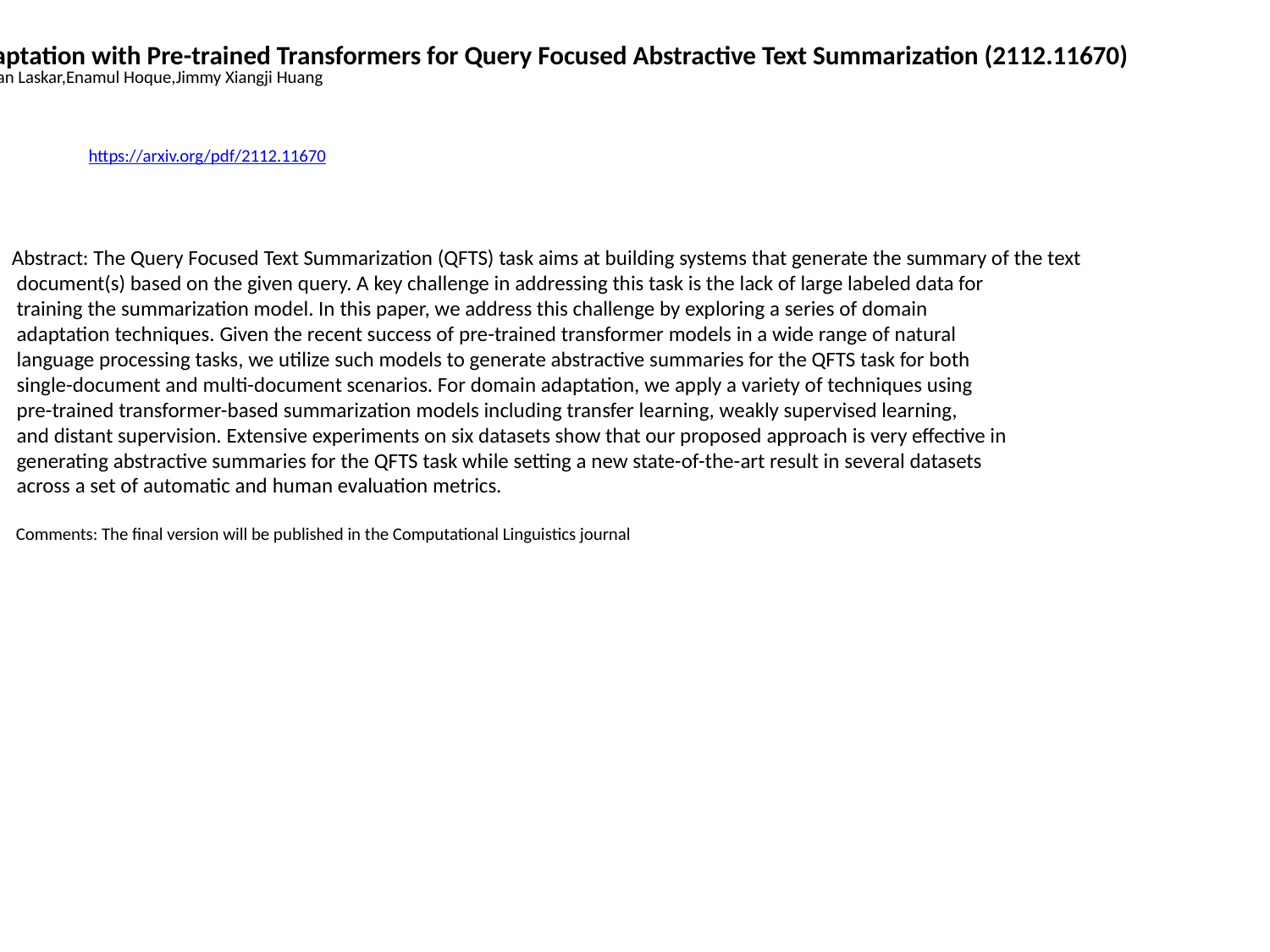

Domain Adaptation with Pre-trained Transformers for Query Focused Abstractive Text Summarization (2112.11670)
Md Tahmid Rahman Laskar,Enamul Hoque,Jimmy Xiangji Huang

https://arxiv.org/pdf/2112.11670

Abstract: The Query Focused Text Summarization (QFTS) task aims at building systems that generate the summary of the text
 document(s) based on the given query. A key challenge in addressing this task is the lack of large labeled data for
 training the summarization model. In this paper, we address this challenge by exploring a series of domain
 adaptation techniques. Given the recent success of pre-trained transformer models in a wide range of natural
 language processing tasks, we utilize such models to generate abstractive summaries for the QFTS task for both
 single-document and multi-document scenarios. For domain adaptation, we apply a variety of techniques using
 pre-trained transformer-based summarization models including transfer learning, weakly supervised learning,
 and distant supervision. Extensive experiments on six datasets show that our proposed approach is very effective in
 generating abstractive summaries for the QFTS task while setting a new state-of-the-art result in several datasets
 across a set of automatic and human evaluation metrics.
 Comments: The final version will be published in the Computational Linguistics journal